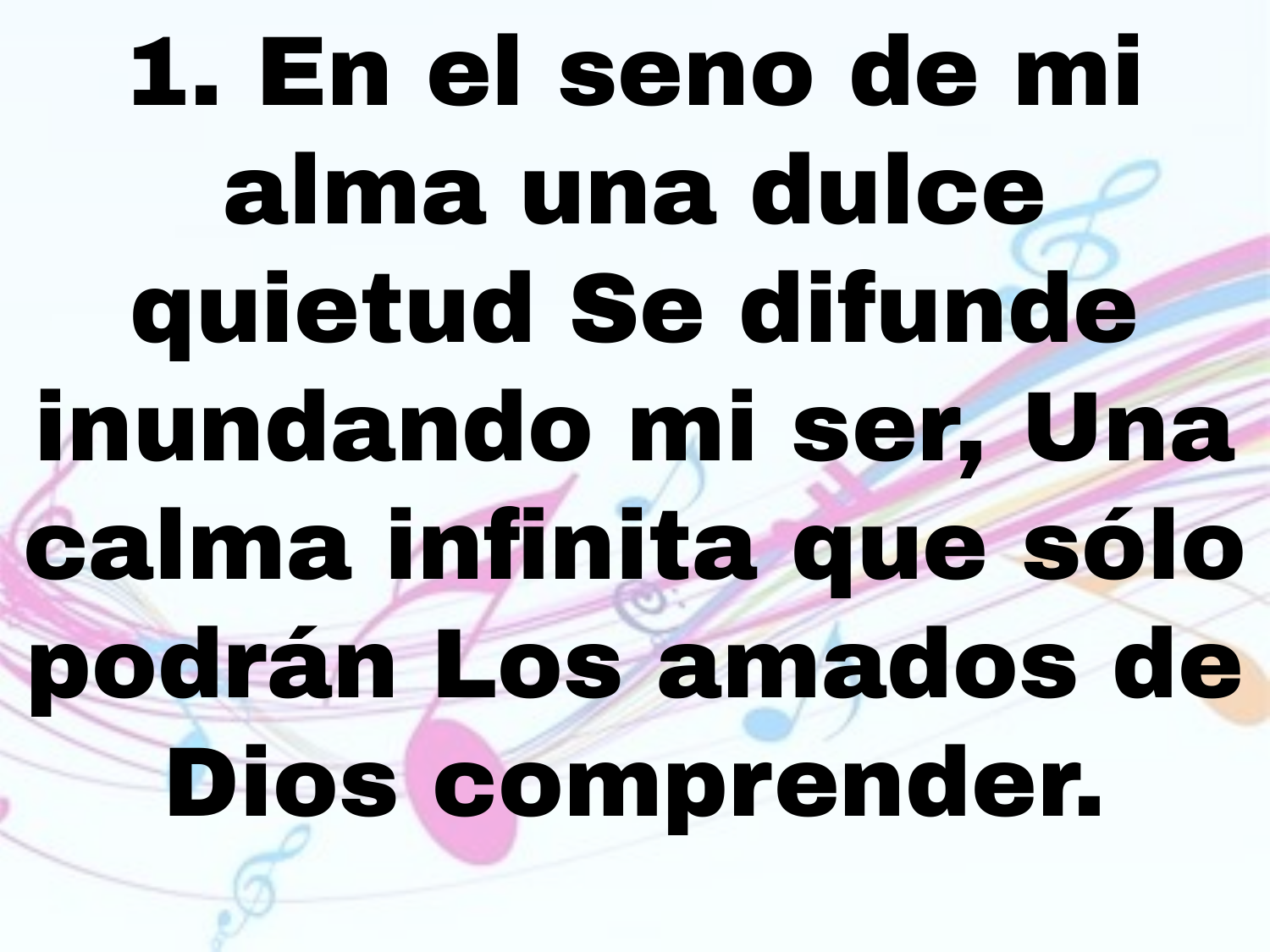

1. En el seno de mi alma una dulce quietud Se difunde inundando mi ser, Una calma infinita que sólo podrán Los amados de Dios comprender.